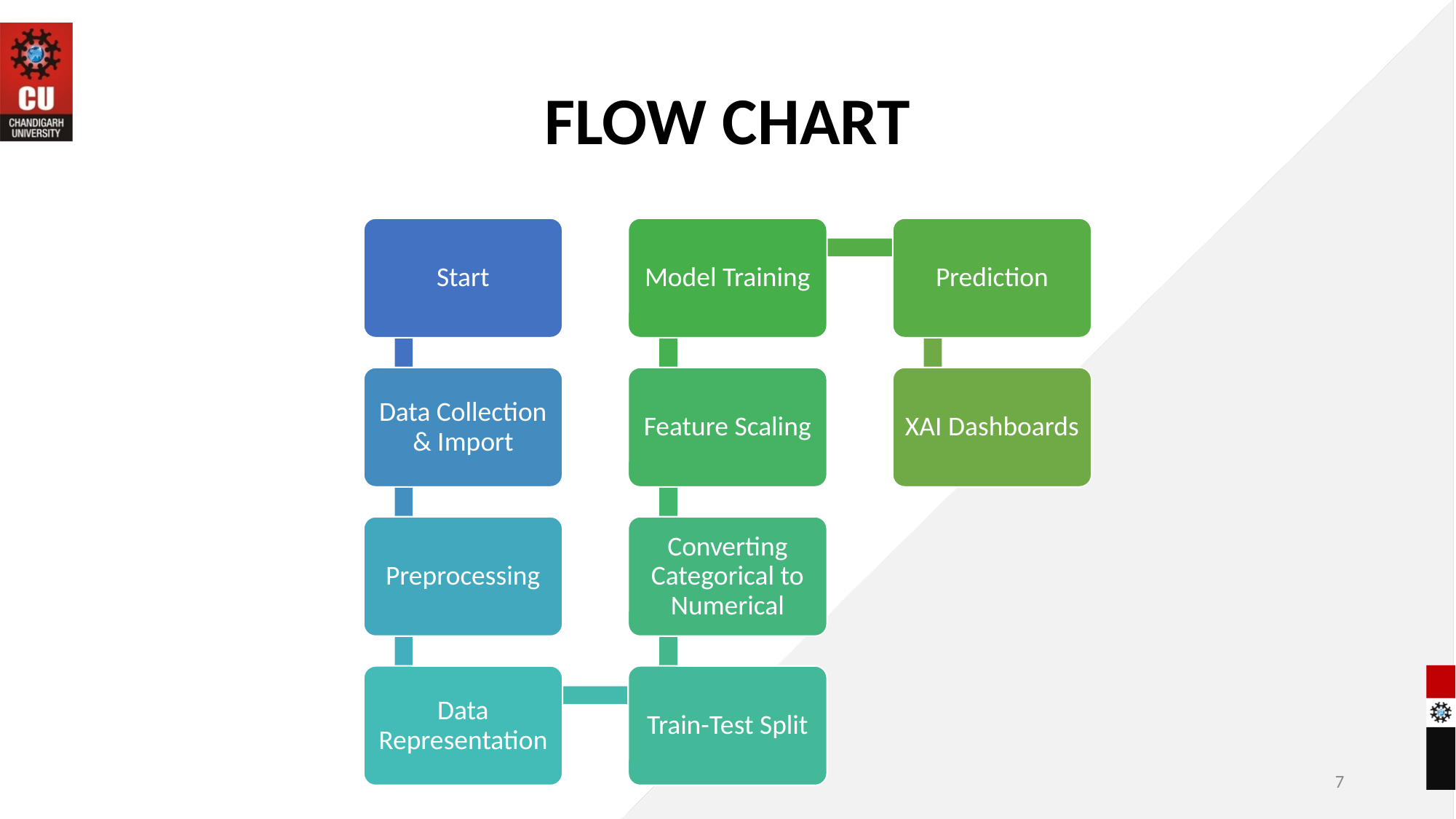

# FLOW CHART

Start
Model Training
Prediction

Data Collection & Import
Feature Scaling
XAI Dashboards

Preprocessing
Converting Categorical to Numerical

Data Representation
Train-Test Split

7